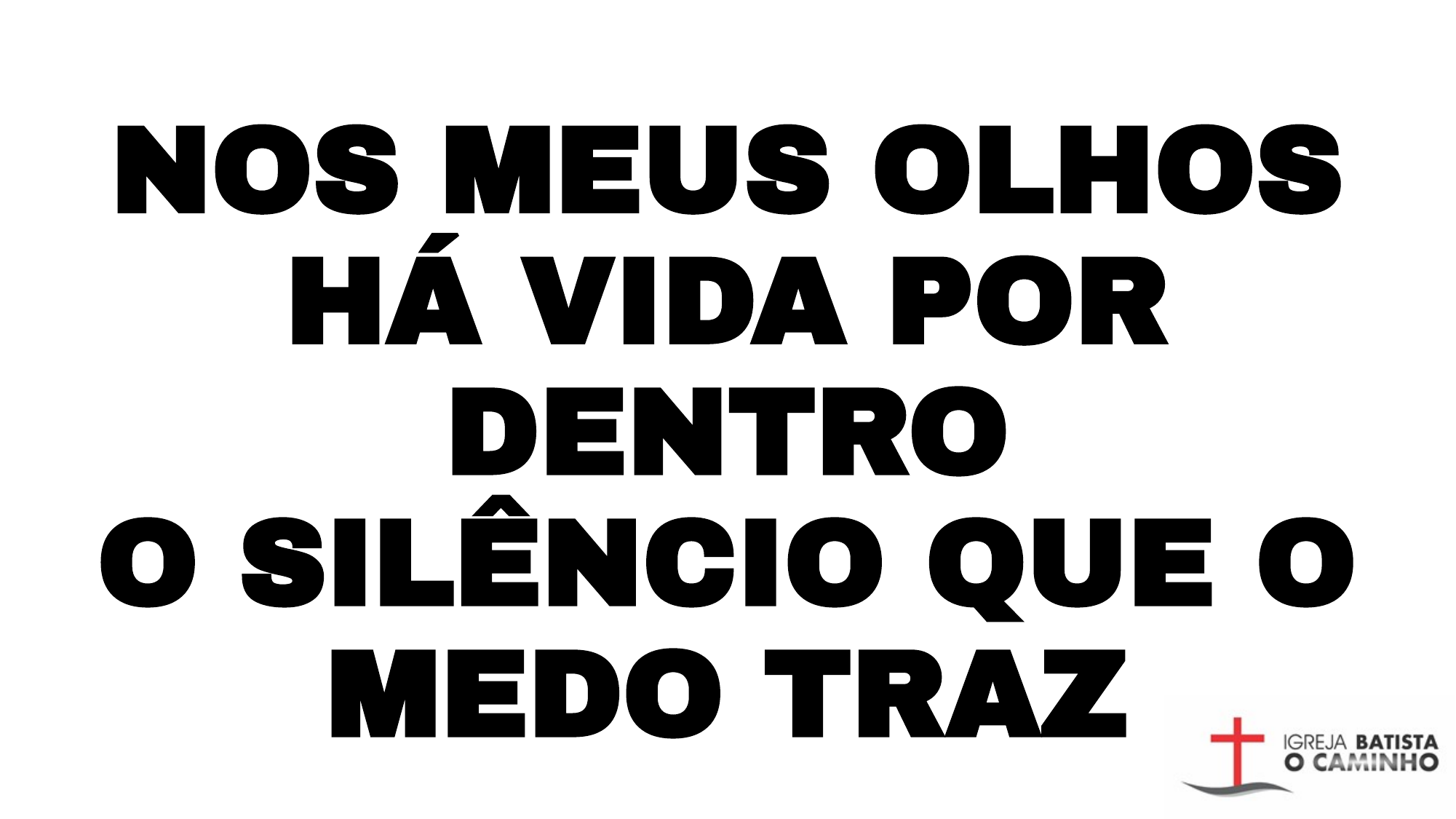

# NOS MEUS OLHOS HÁ VIDA POR DENTRO O SILÊNCIO QUE O MEDO TRAZ